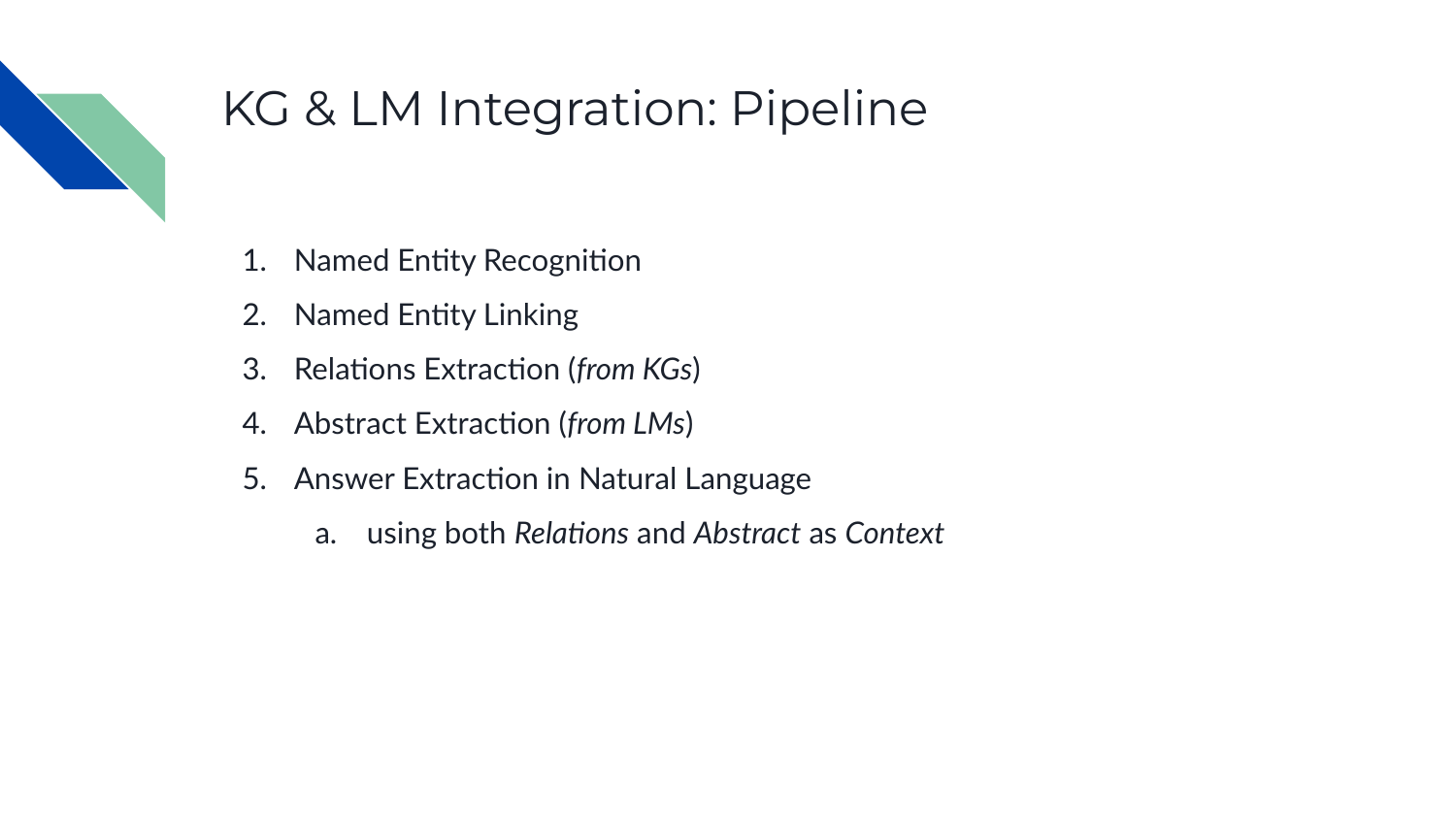

# KG & LM Integration: Pipeline
Named Entity Recognition
Named Entity Linking
Relations Extraction (from KGs)
Abstract Extraction (from LMs)
Answer Extraction in Natural Language
using both Relations and Abstract as Context